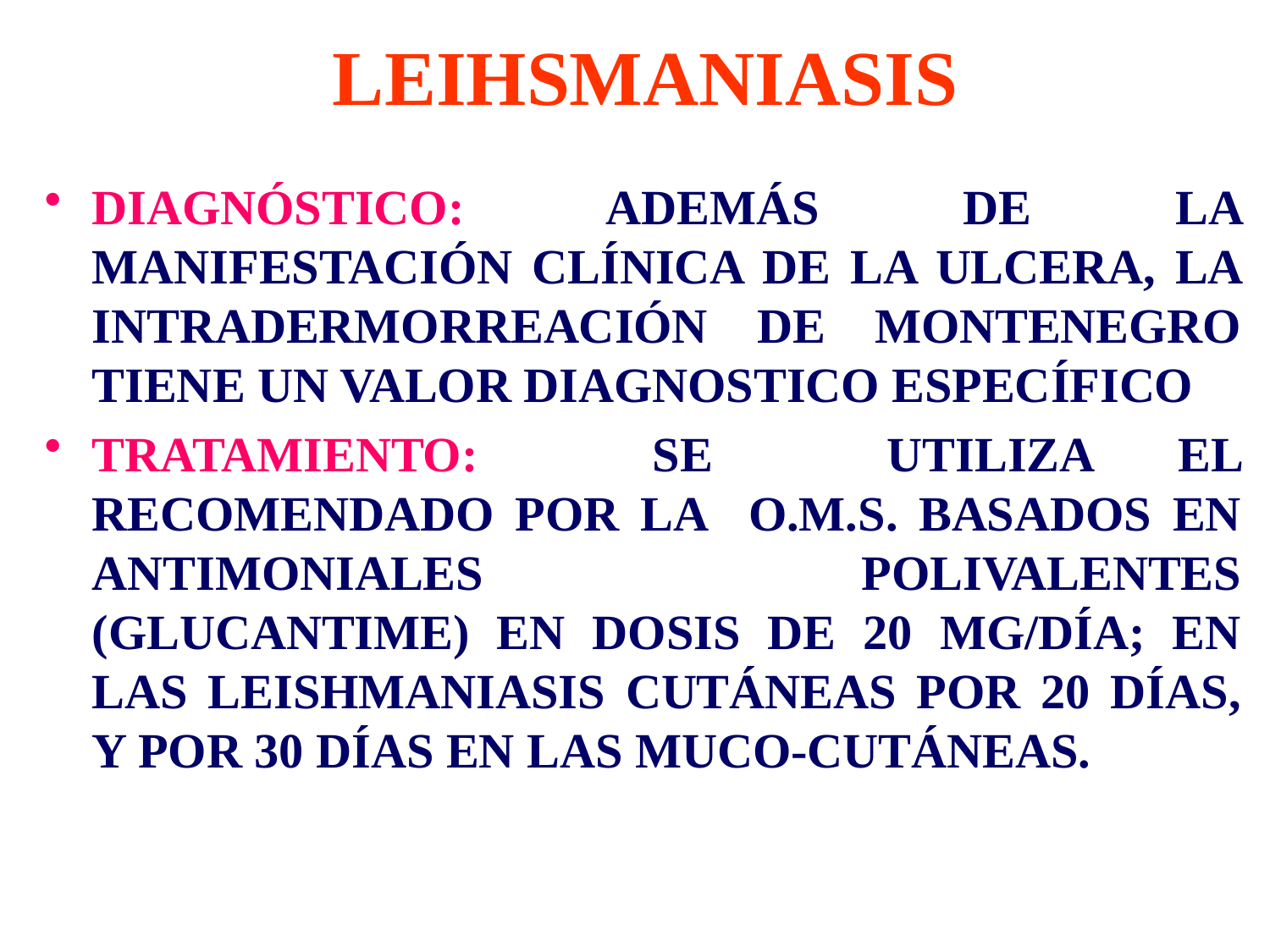

# LEIHSMANIASIS
DIAGNÓSTICO: ADEMÁS DE LA MANIFESTACIÓN CLÍNICA DE LA ULCERA, LA INTRADERMORREACIÓN DE MONTENEGRO TIENE UN VALOR DIAGNOSTICO ESPECÍFICO
TRATAMIENTO: SE UTILIZA	EL RECOMENDADO POR LA  O.M.S. BASADOS EN ANTIMONIALES POLIVALENTES (GLUCANTIME) EN DOSIS DE 20 MG/DÍA; EN LAS LEISHMANIASIS CUTÁNEAS POR 20 DÍAS, Y POR 30 DÍAS EN LAS MUCO-CUTÁNEAS.